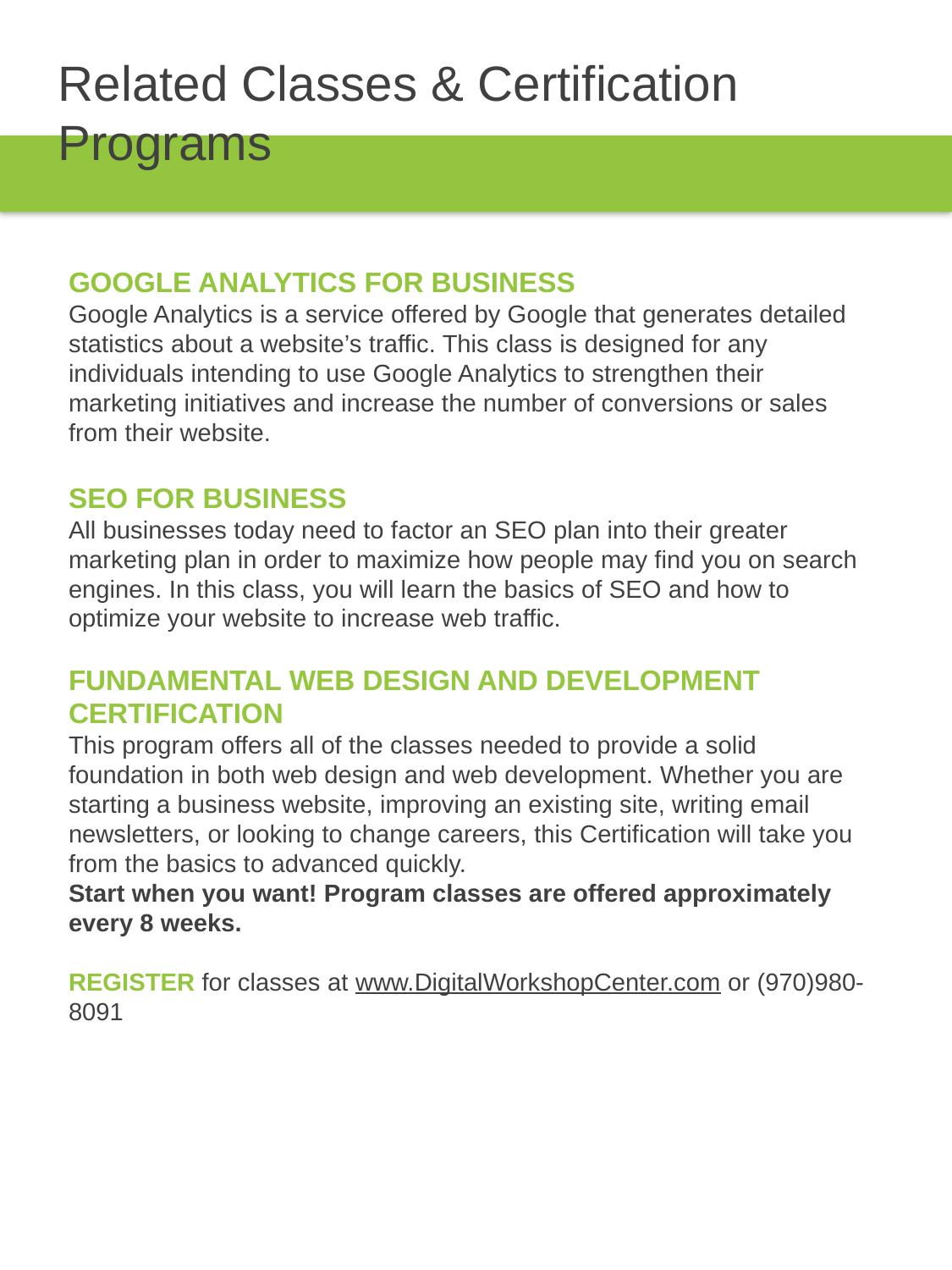

Related Classes & Certification Programs

GOOGLE ANALYTICS FOR BUSINESS
Google Analytics is a service offered by Google that generates detailed statistics about a website’s traffic. This class is designed for any individuals intending to use Google Analytics to strengthen their marketing initiatives and increase the number of conversions or sales from their website.

SEO FOR BUSINESS
All businesses today need to factor an SEO plan into their greater marketing plan in order to maximize how people may find you on search engines. In this class, you will learn the basics of SEO and how to optimize your website to increase web traffic.

FUNDAMENTAL WEB DESIGN AND DEVELOPMENT CERTIFICATION
This program offers all of the classes needed to provide a solid foundation in both web design and web development. Whether you are starting a business website, improving an existing site, writing email newsletters, or looking to change careers, this Certification will take you from the basics to advanced quickly.
Start when you want! Program classes are offered approximately every 8 weeks.

REGISTER for classes at www.DigitalWorkshopCenter.com or (970)980-8091